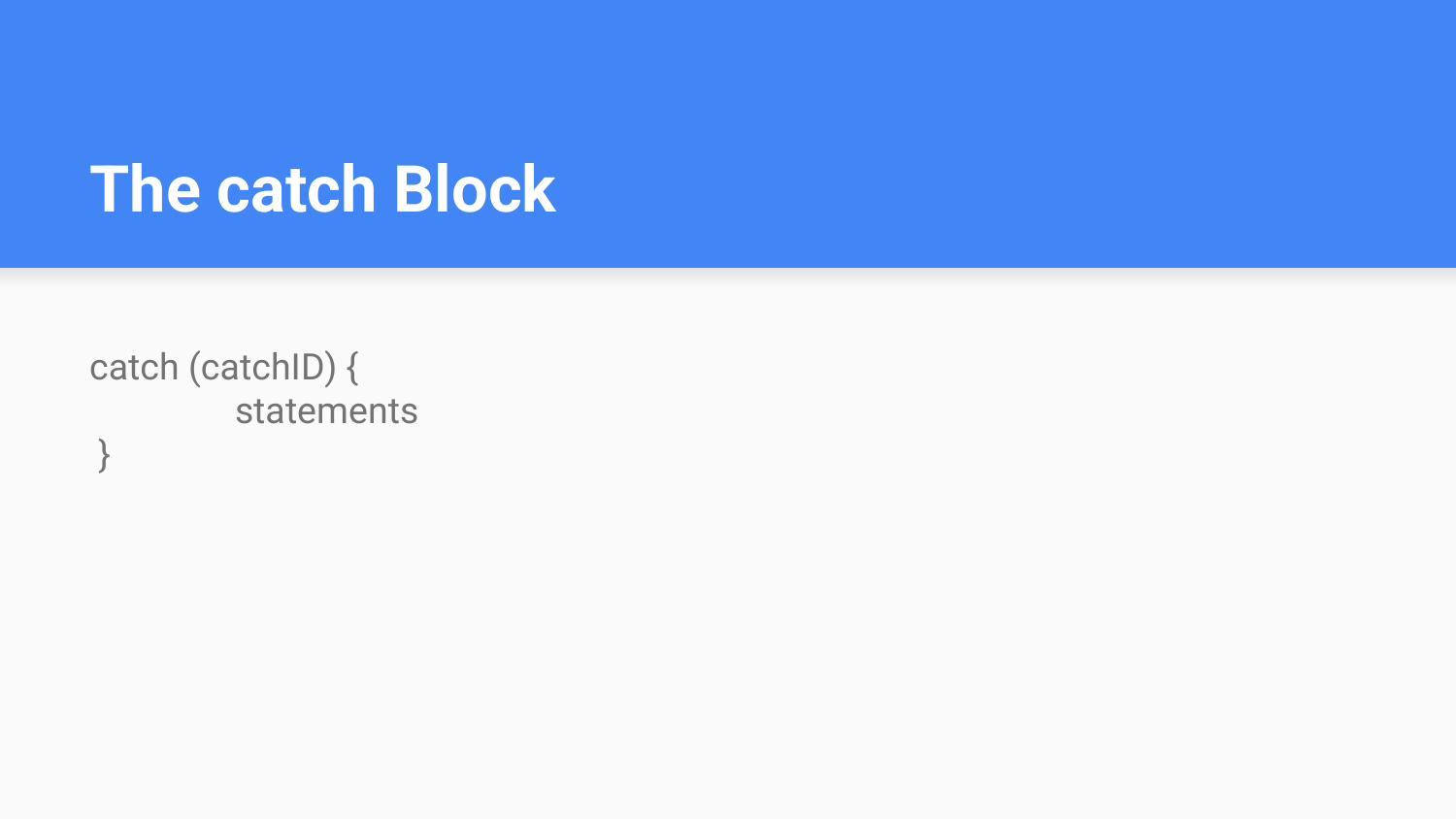

# The catch Block
catch (catchID) {
 	statements
 }